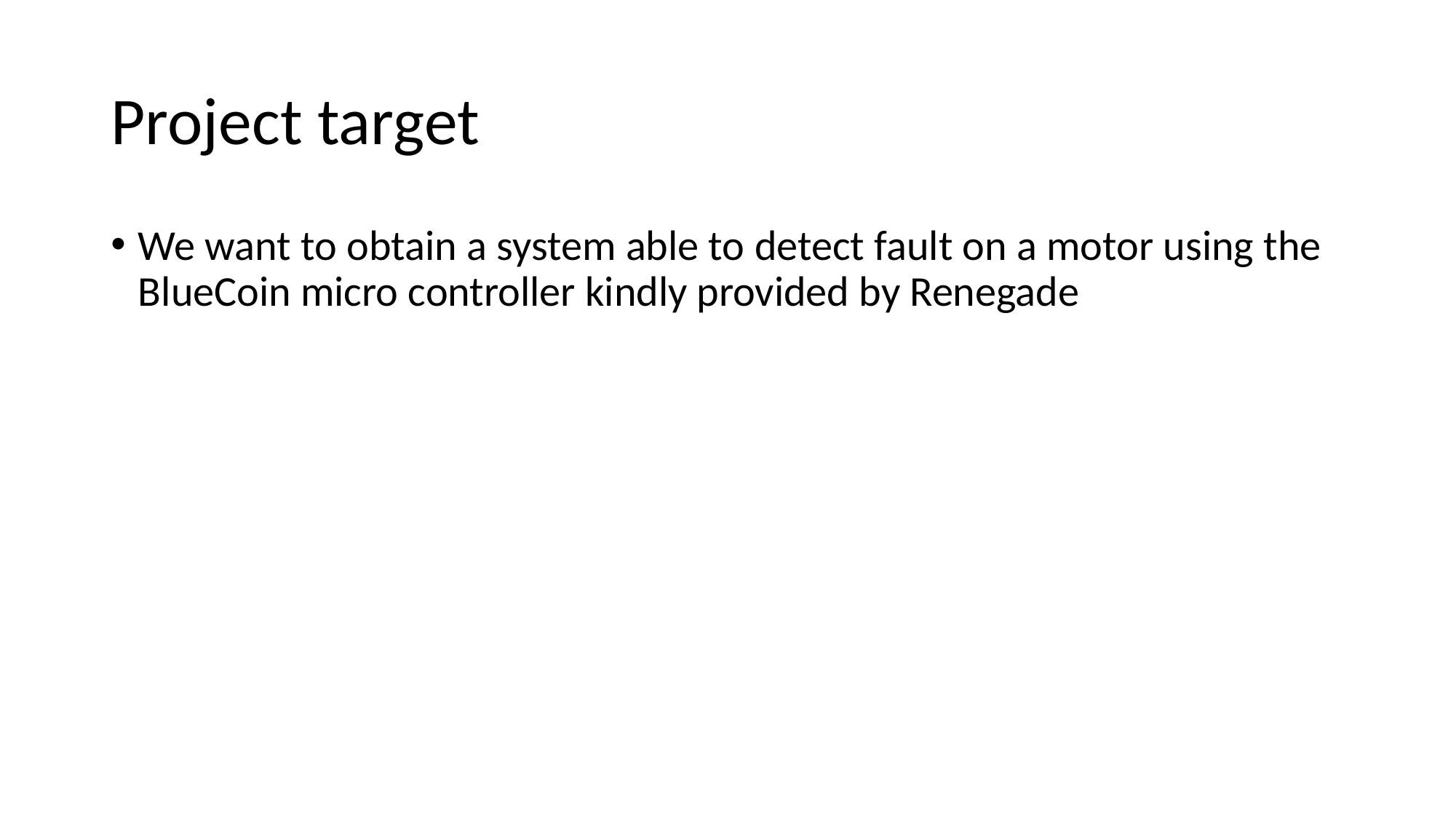

# Project target
We want to obtain a system able to detect fault on a motor using the BlueCoin micro controller kindly provided by Renegade